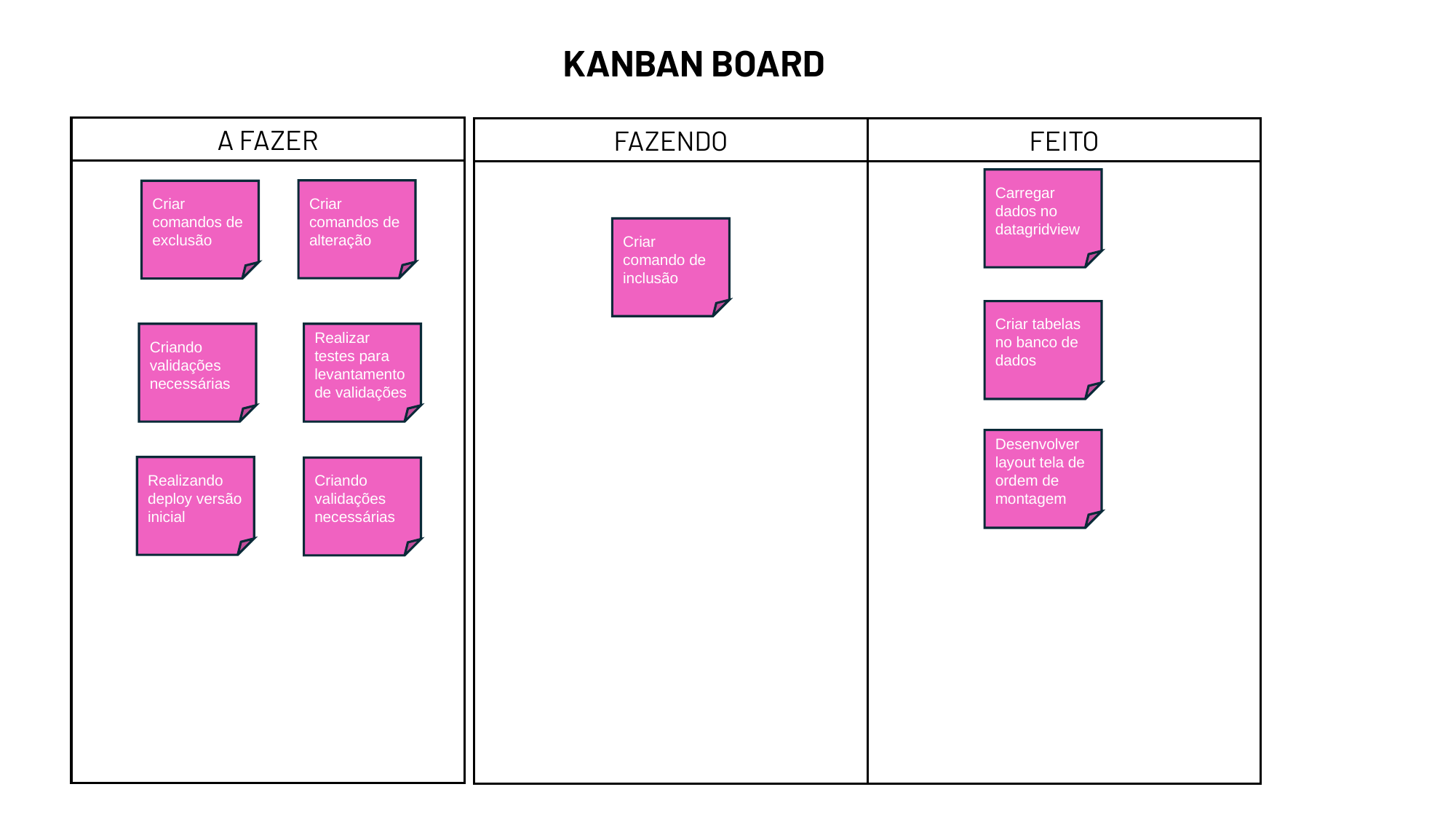

KANBAN BOARD

A FAZER

FAZENDO

FEITO
Carregar dados no datagridview
Criar comandos de alteração
Criar comandos de exclusão
Criar comando de inclusão
Criar tabelas no banco de dados
Criando validações necessárias
Realizar testes para levantamento de validações
Desenvolver layout tela de ordem de montagem
Realizando deploy versão inicial
Criando validações necessárias